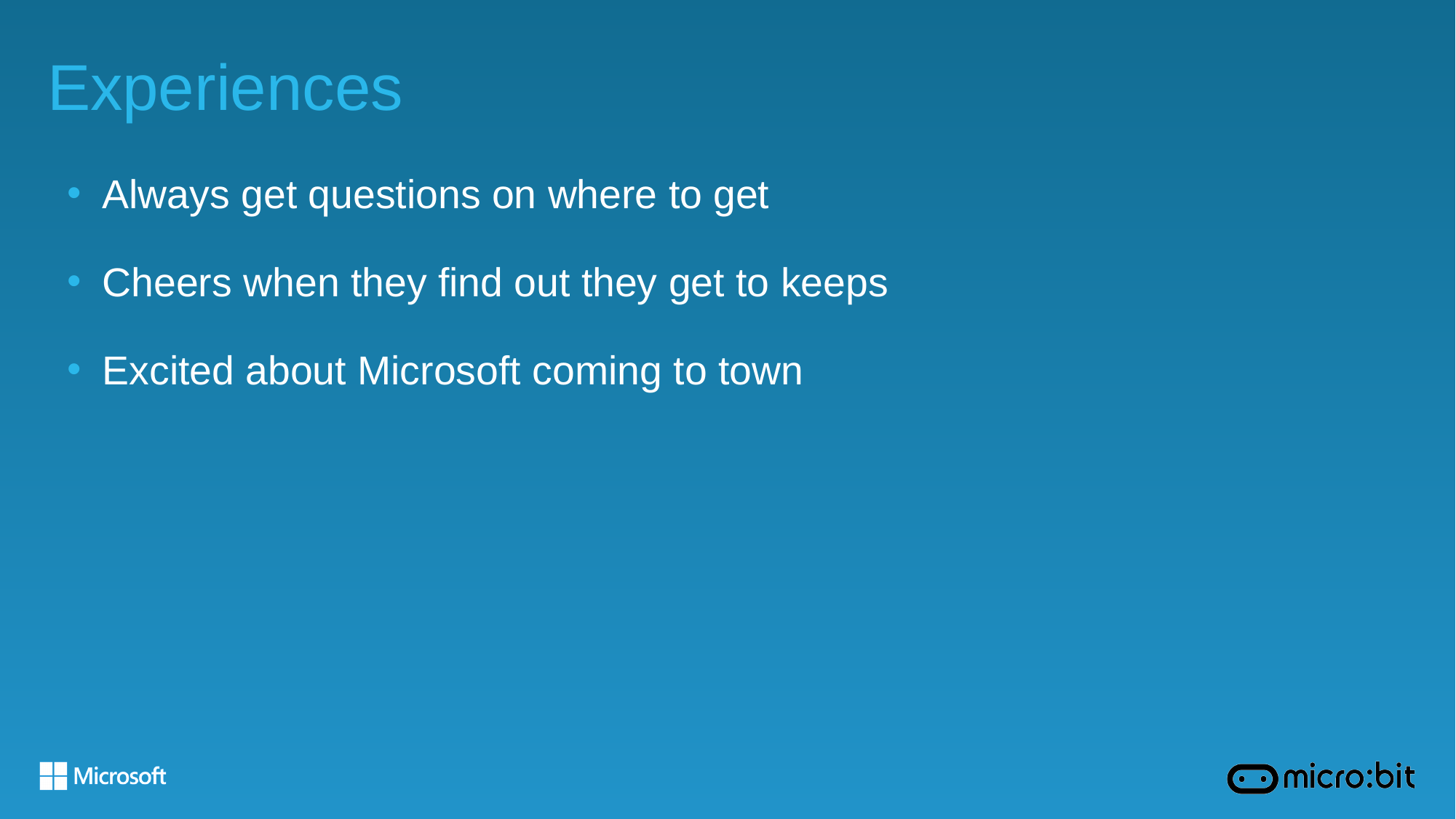

# Experiences
Always get questions on where to get
Cheers when they find out they get to keeps
Excited about Microsoft coming to town